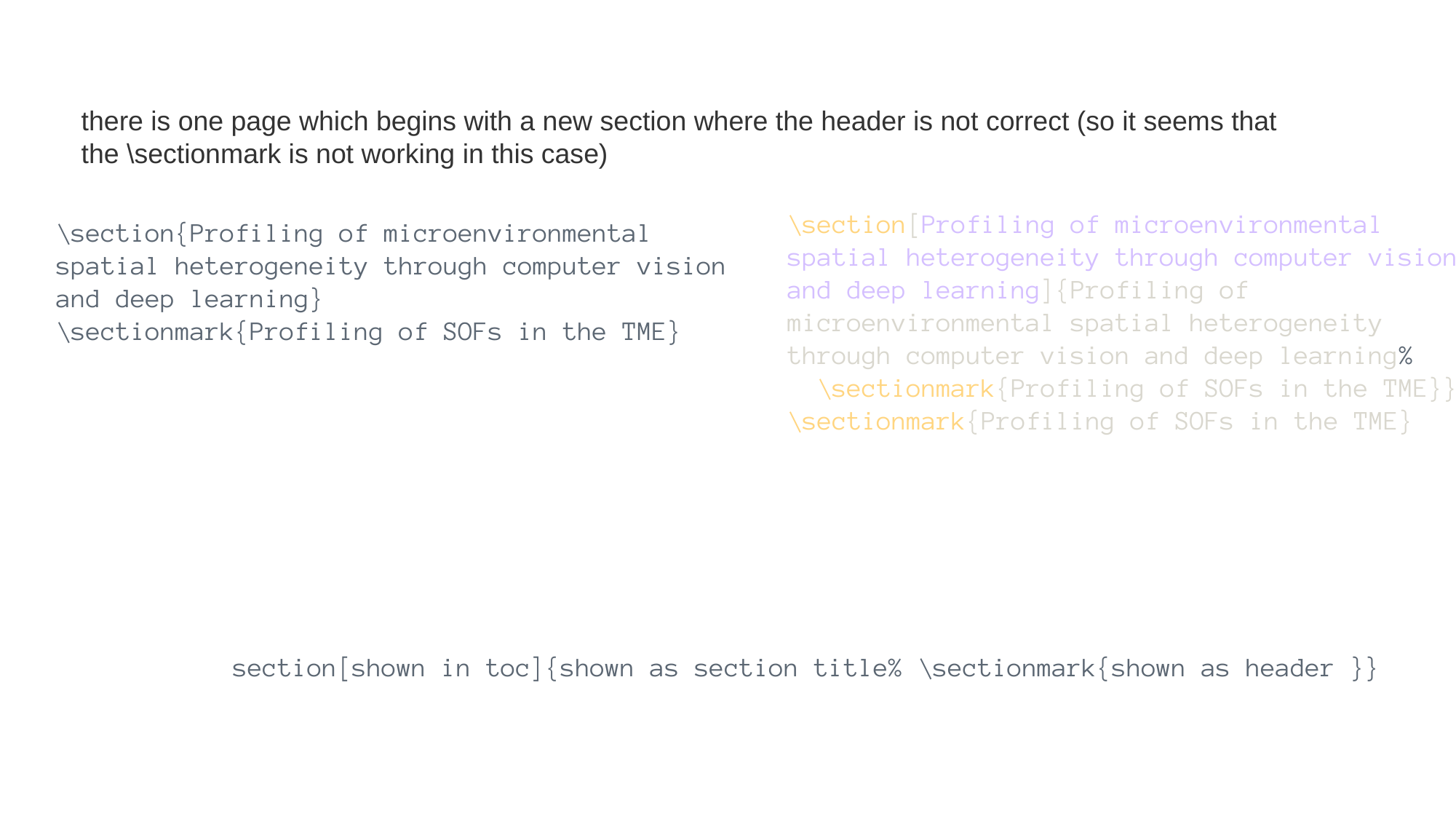

there is one page which begins with a new section where the header is not correct (so it seems that the \sectionmark is not working in this case)
\section[Profiling of microenvironmental spatial heterogeneity through computer vision and deep learning]{Profiling of microenvironmental spatial heterogeneity through computer vision and deep learning%
  \sectionmark{Profiling of SOFs in the TME}}
\sectionmark{Profiling of SOFs in the TME}
\section{Profiling of microenvironmental spatial heterogeneity through computer vision and deep learning}
\sectionmark{Profiling of SOFs in the TME}

section[shown in toc]{shown as section title% \sectionmark{shown as header }}